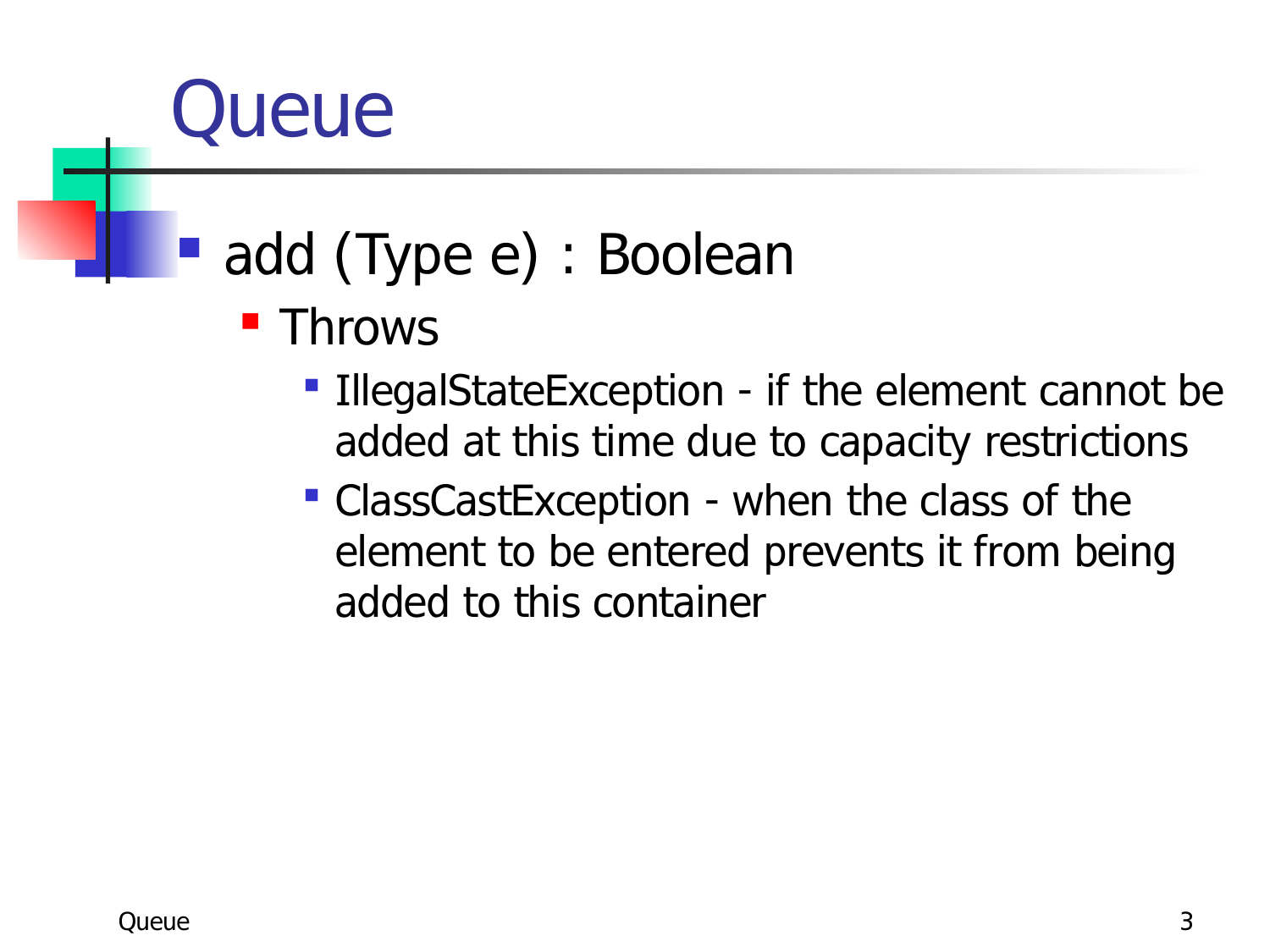

# Queue
add (Type e) : Boolean
Throws
IllegalStateException - if the element cannot be added at this time due to capacity restrictions
ClassCastException - when the class of the element to be entered prevents it from being added to this container

Queue
3